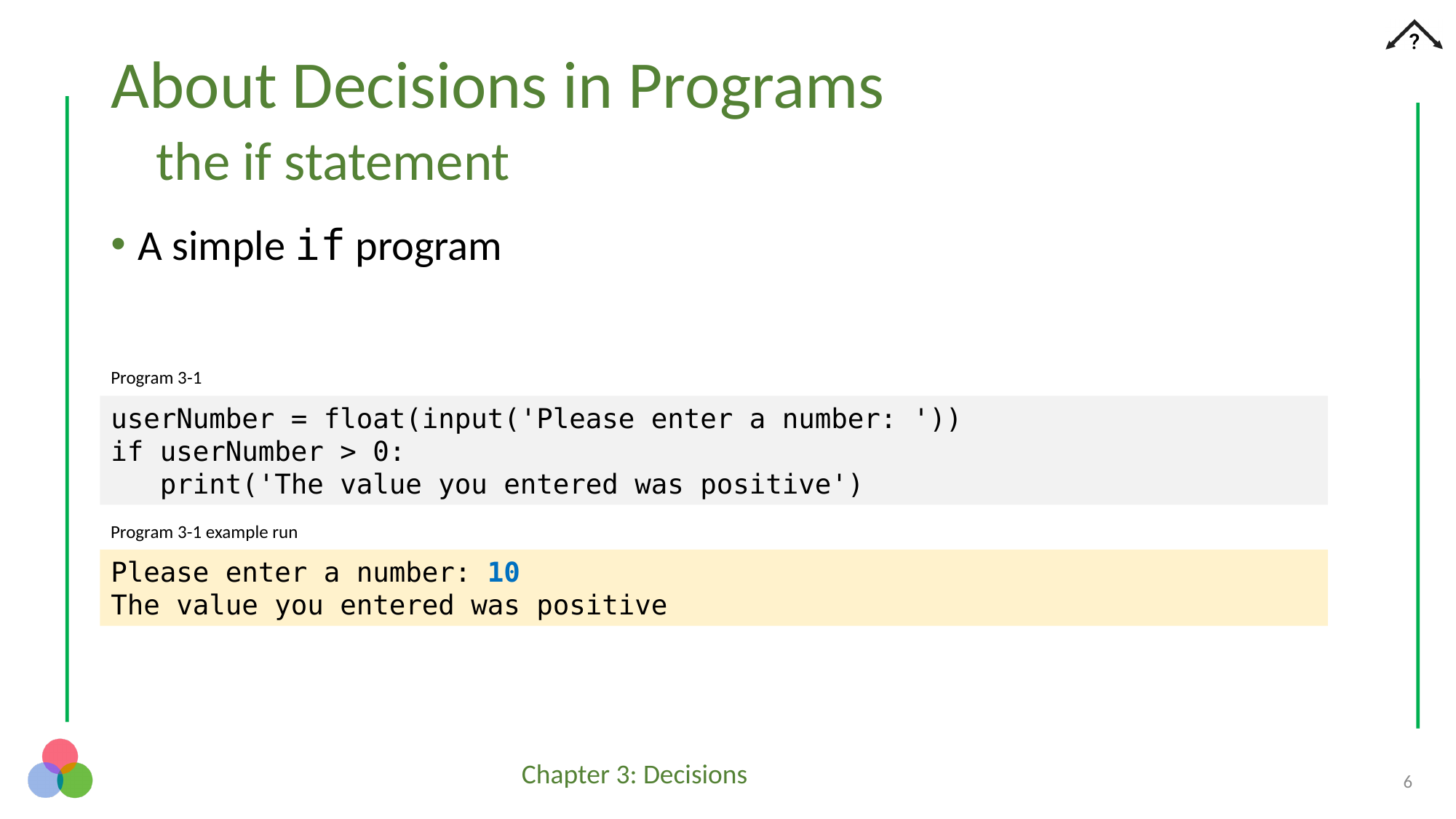

# About Decisions in Programs the if statement
A simple if program
Program 3-1
userNumber = float(input('Please enter a number: '))
if userNumber > 0:
   print('The value you entered was positive')
Program 3-1 example run
Please enter a number: 10
The value you entered was positive
6